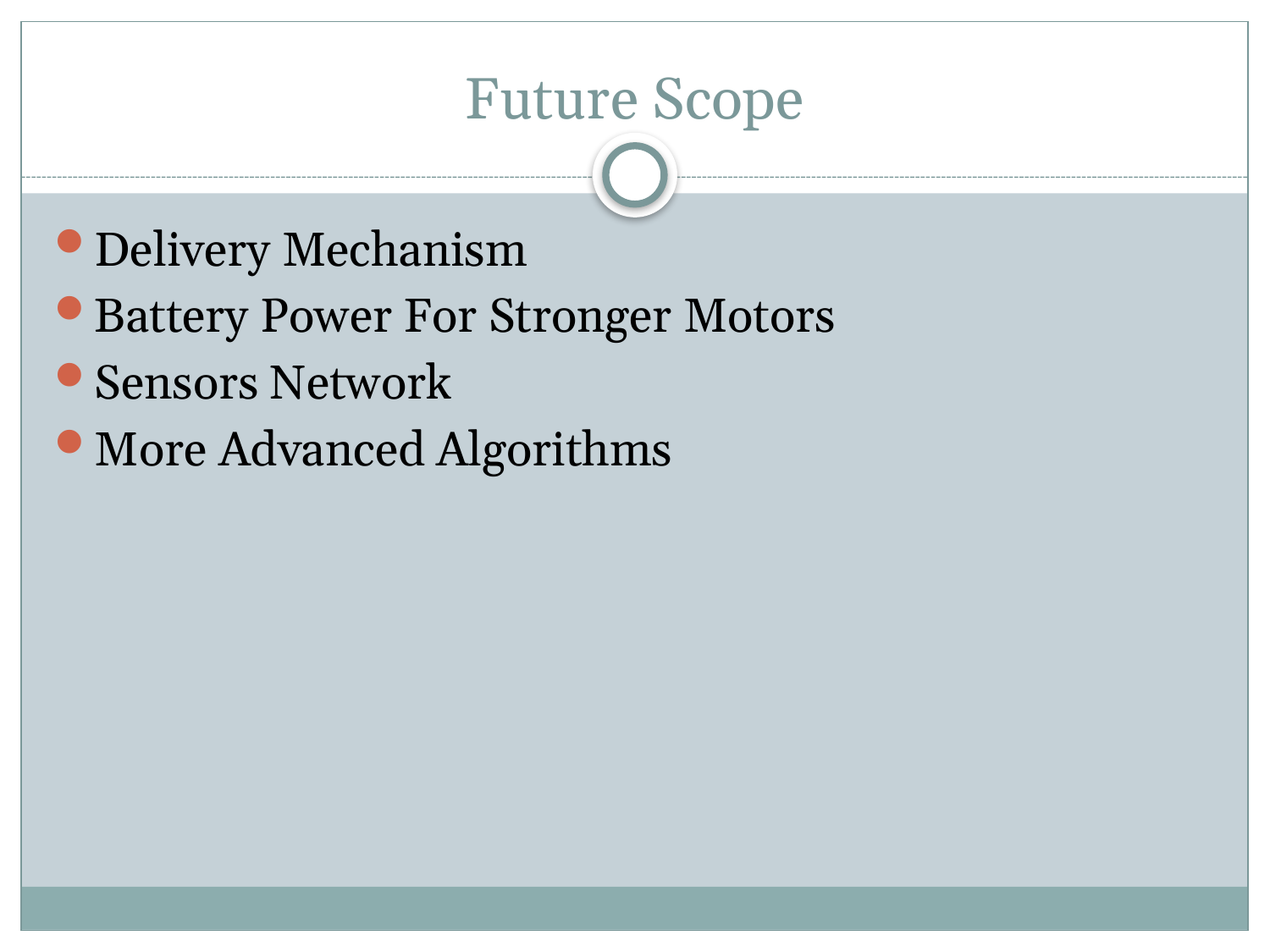

# Future Scope
Delivery Mechanism
Battery Power For Stronger Motors
Sensors Network
More Advanced Algorithms